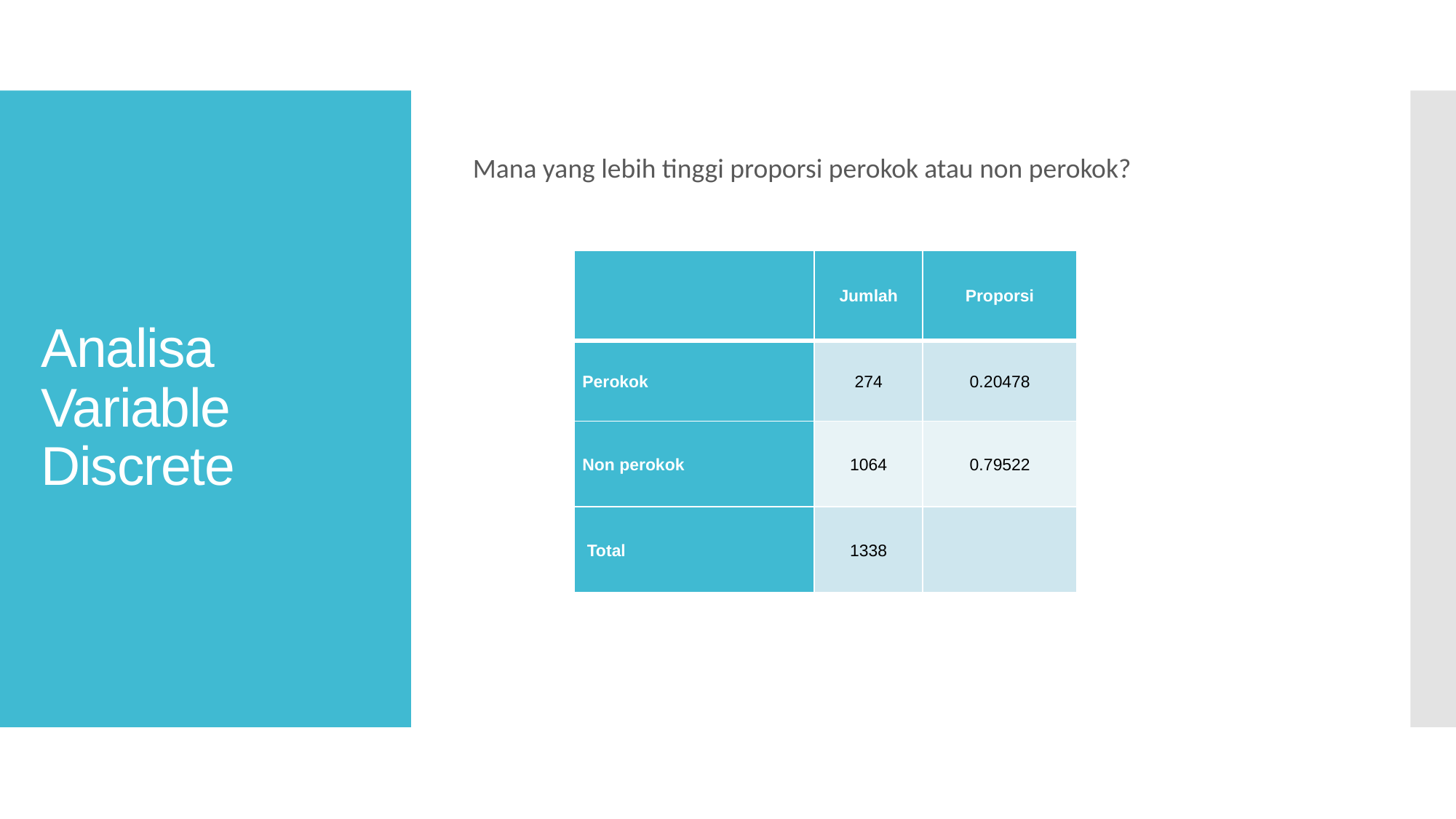

Mana yang lebih tinggi proporsi perokok atau non perokok?

# Analisa Variable Discrete
|  | Jumlah | Proporsi |
| --- | --- | --- |
| Perokok | 274 | 0.20478 |
| Non perokok | 1064 | 0.79522 |
| Total | 1338 |  |